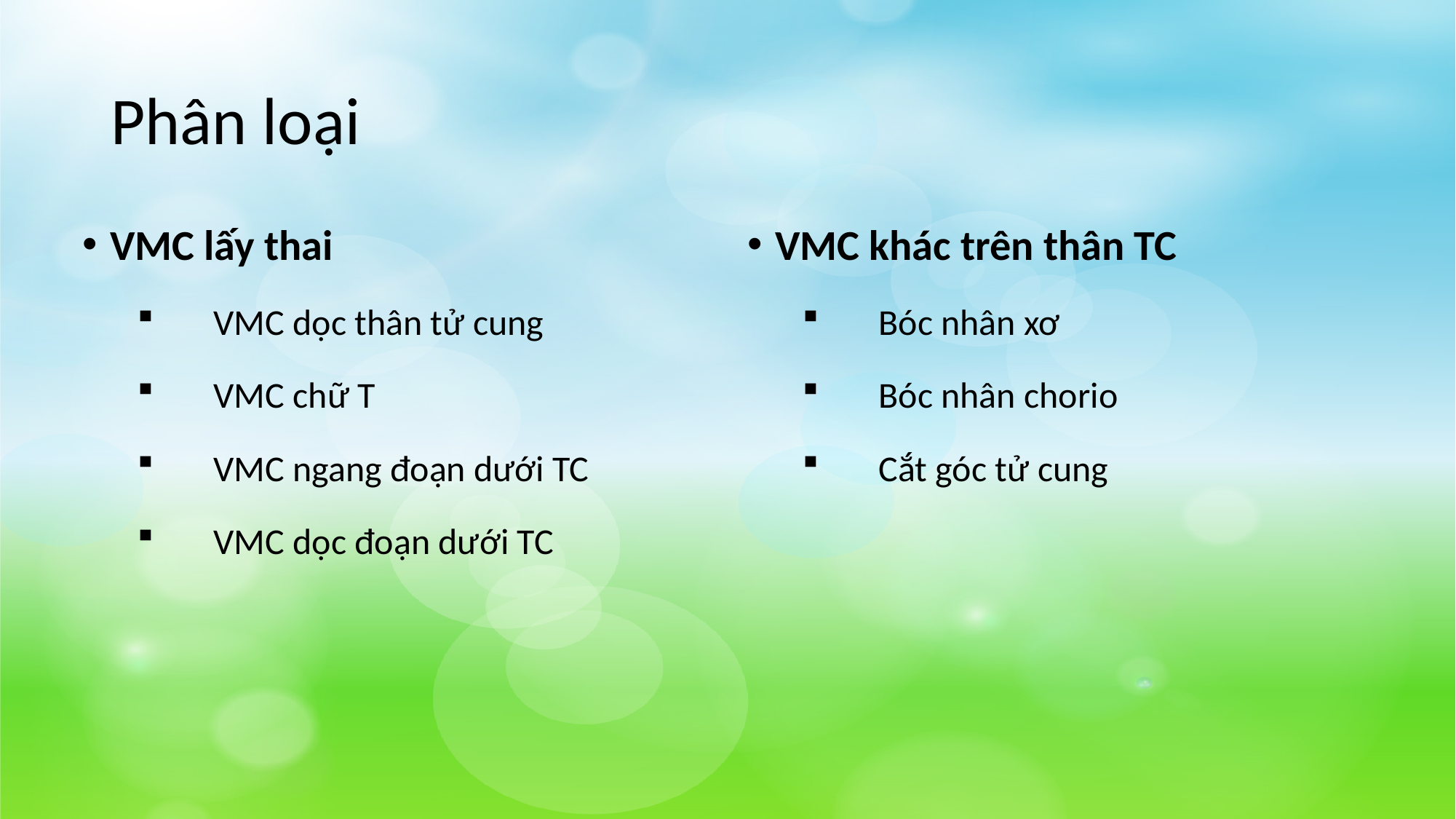

# Phân loại
VMC lấy thai
      VMC dọc thân tử cung
      VMC chữ T
      VMC ngang đoạn dưới TC
      VMC dọc đoạn dưới TC
VMC khác trên thân TC
      Bóc nhân xơ
      Bóc nhân chorio
      Cắt góc tử cung